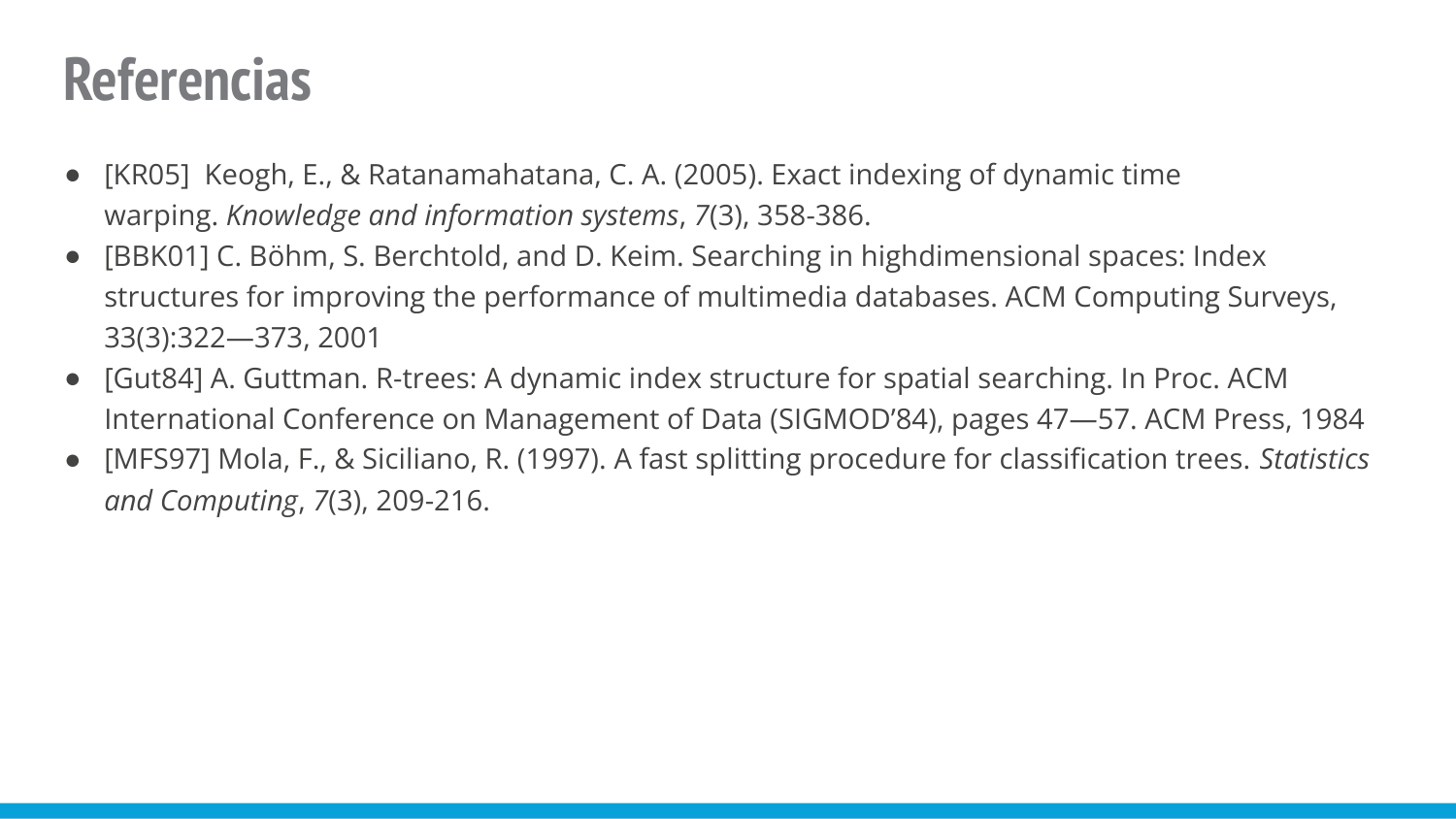

Referencias
[KR05]  Keogh, E., & Ratanamahatana, C. A. (2005). Exact indexing of dynamic time warping. Knowledge and information systems, 7(3), 358-386.
[BBK01] C. Böhm, S. Berchtold, and D. Keim. Searching in highdimensional spaces: Index structures for improving the performance of multimedia databases. ACM Computing Surveys, 33(3):322—373, 2001
[Gut84] A. Guttman. R-trees: A dynamic index structure for spatial searching. In Proc. ACM International Conference on Management of Data (SIGMOD’84), pages 47—57. ACM Press, 1984
[MFS97] Mola, F., & Siciliano, R. (1997). A fast splitting procedure for classification trees. Statistics and Computing, 7(3), 209-216.